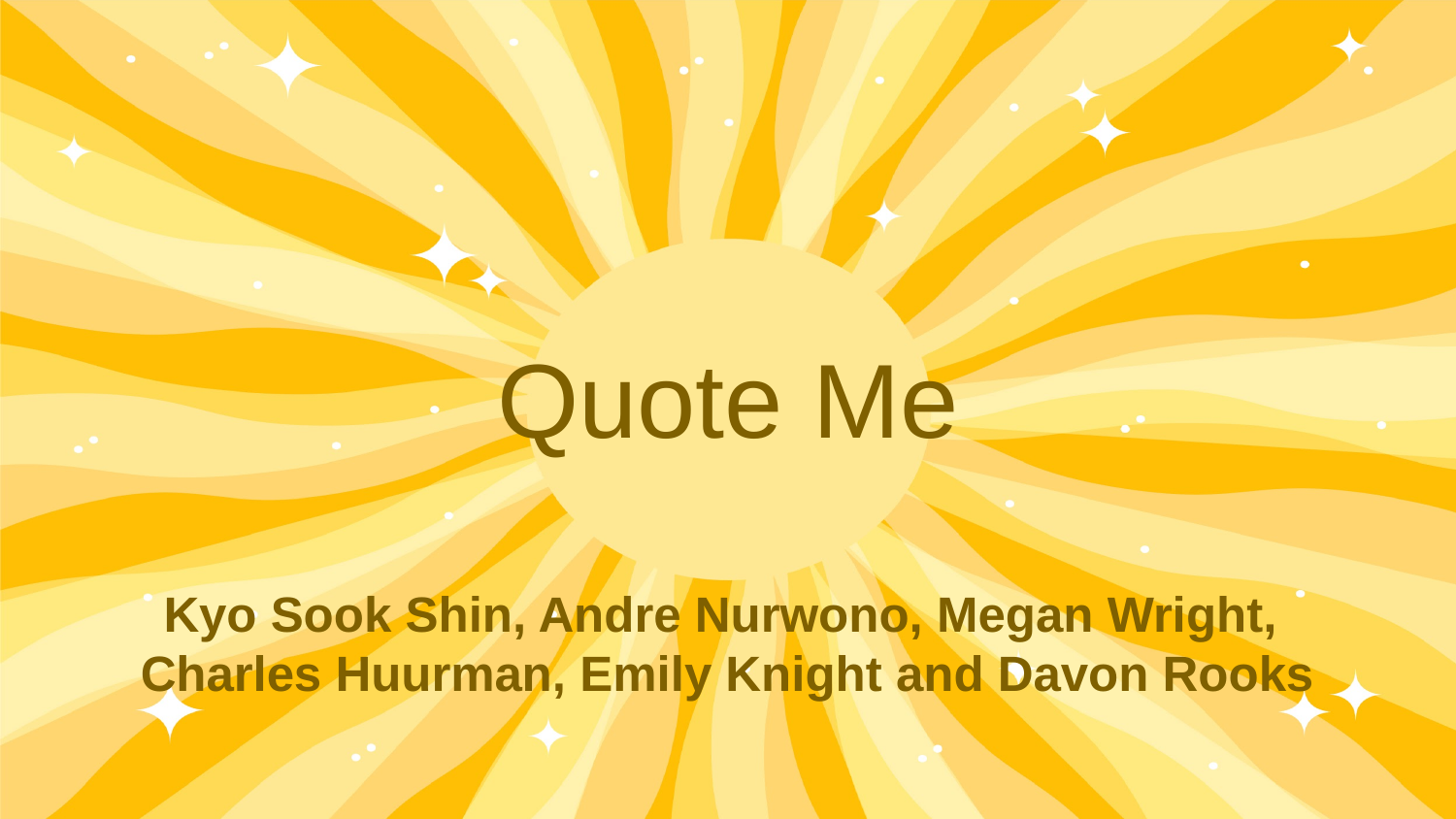

# Quote Me
Kyo Sook Shin, Andre Nurwono, Megan Wright,
Charles Huurman, Emily Knight and Davon Rooks